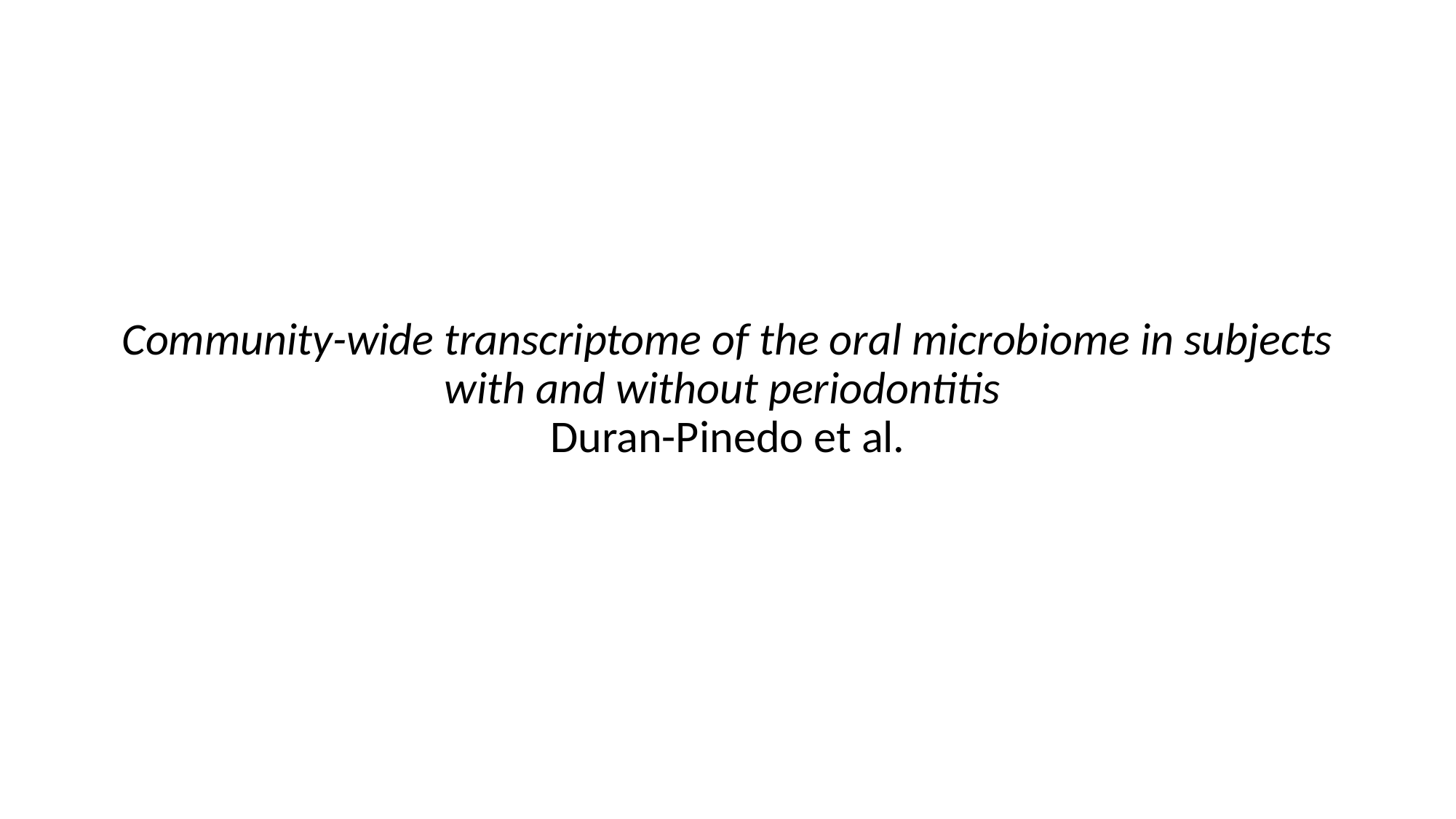

# Community-wide transcriptome of the oral microbiome in subjects with and without periodontitis Duran-Pinedo et al.